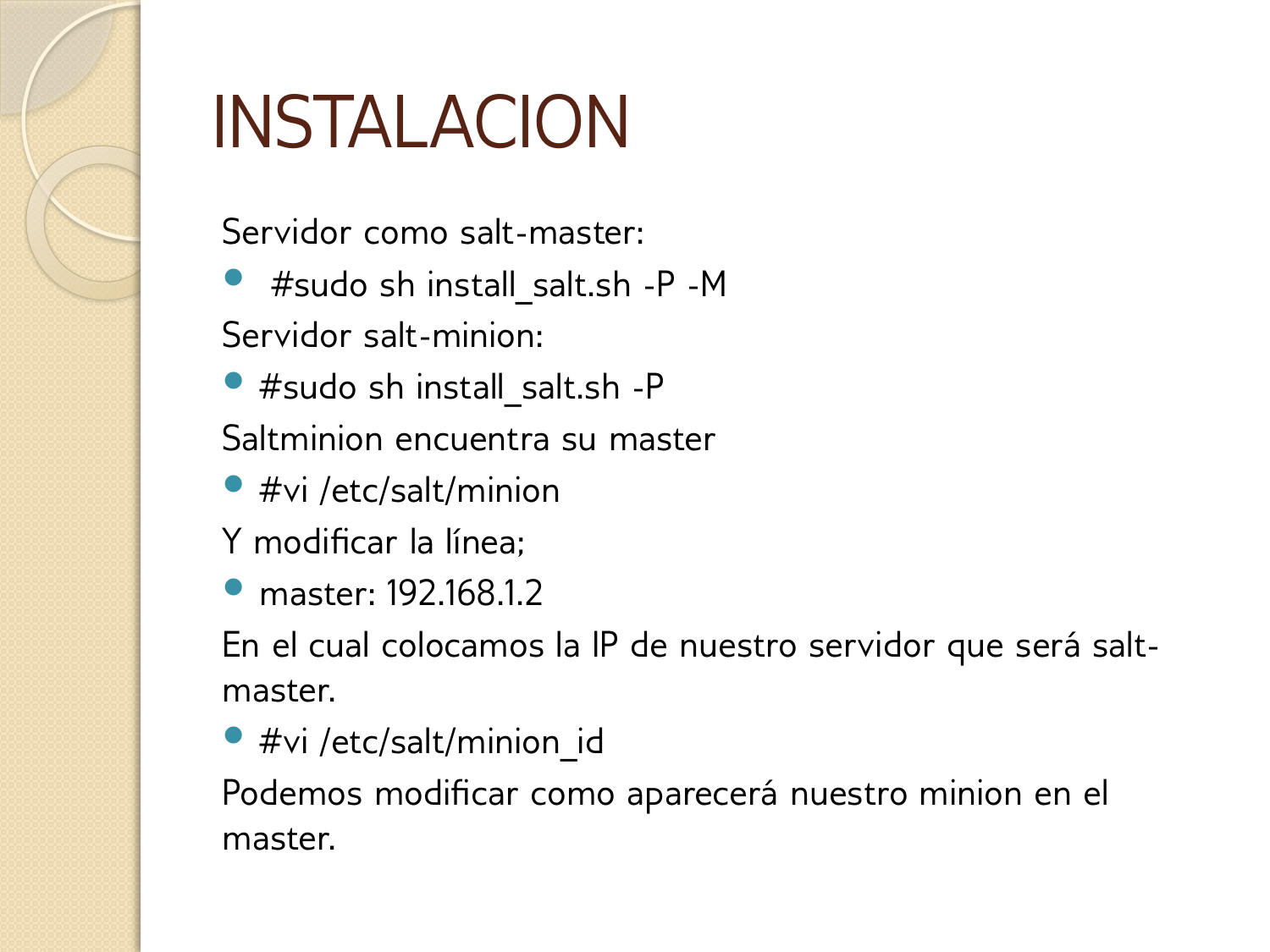

# INSTALACION
Servidor como salt-master:
 #sudo sh install_salt.sh -P -M
Servidor salt-minion:
#sudo sh install_salt.sh -P
Saltminion encuentra su master
#vi /etc/salt/minion
Y modificar la línea;
master: 192.168.1.2
En el cual colocamos la IP de nuestro servidor que será salt-master.
#vi /etc/salt/minion_id
Podemos modificar como aparecerá nuestro minion en el master.